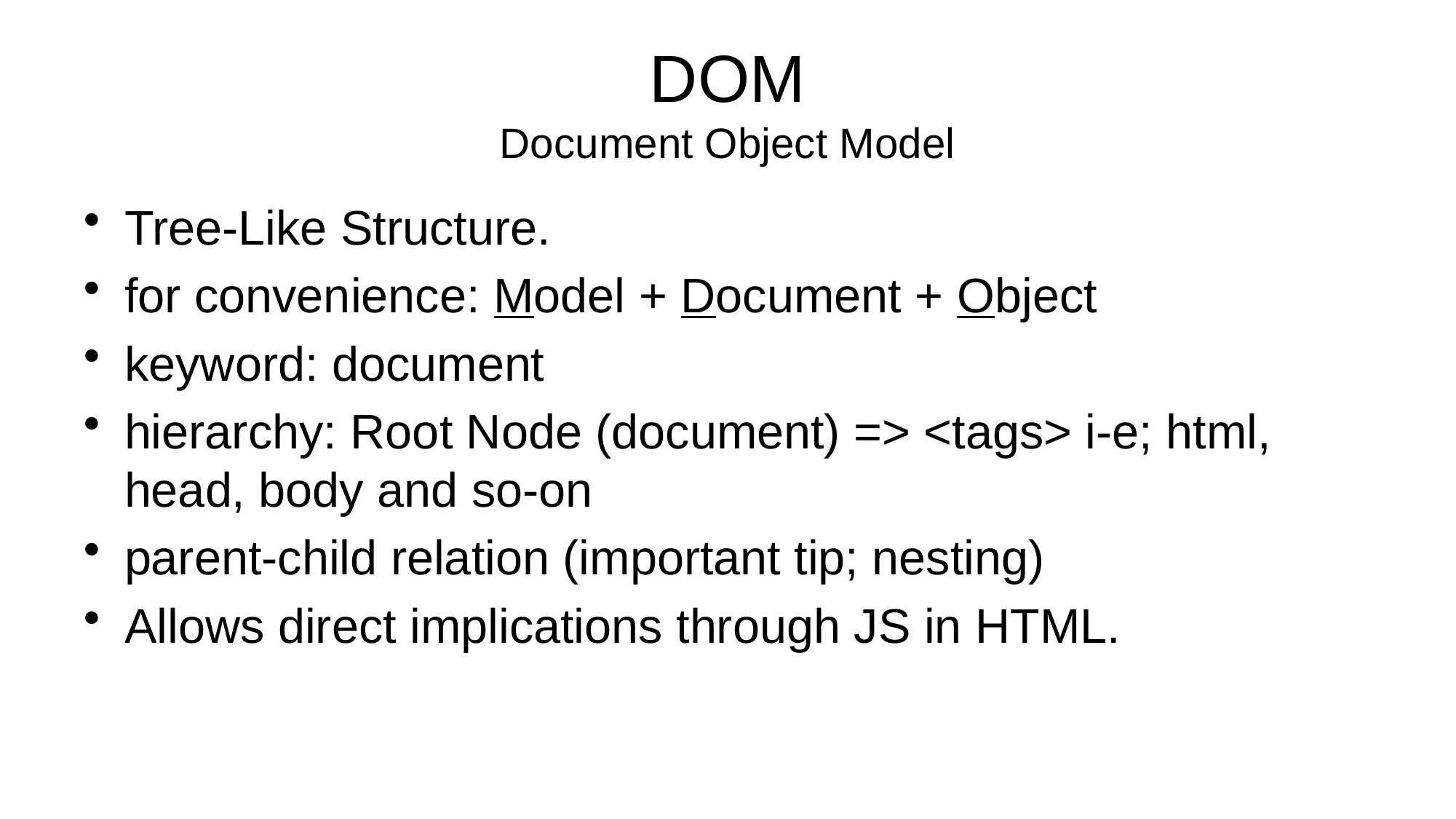

# DOM Document Object Model
Tree-Like Structure.
for convenience: Model + Document + Object
keyword: document
hierarchy: Root Node (document) => <tags> i-e; html, head, body and so-on
parent-child relation (important tip; nesting)
Allows direct implications through JS in HTML.